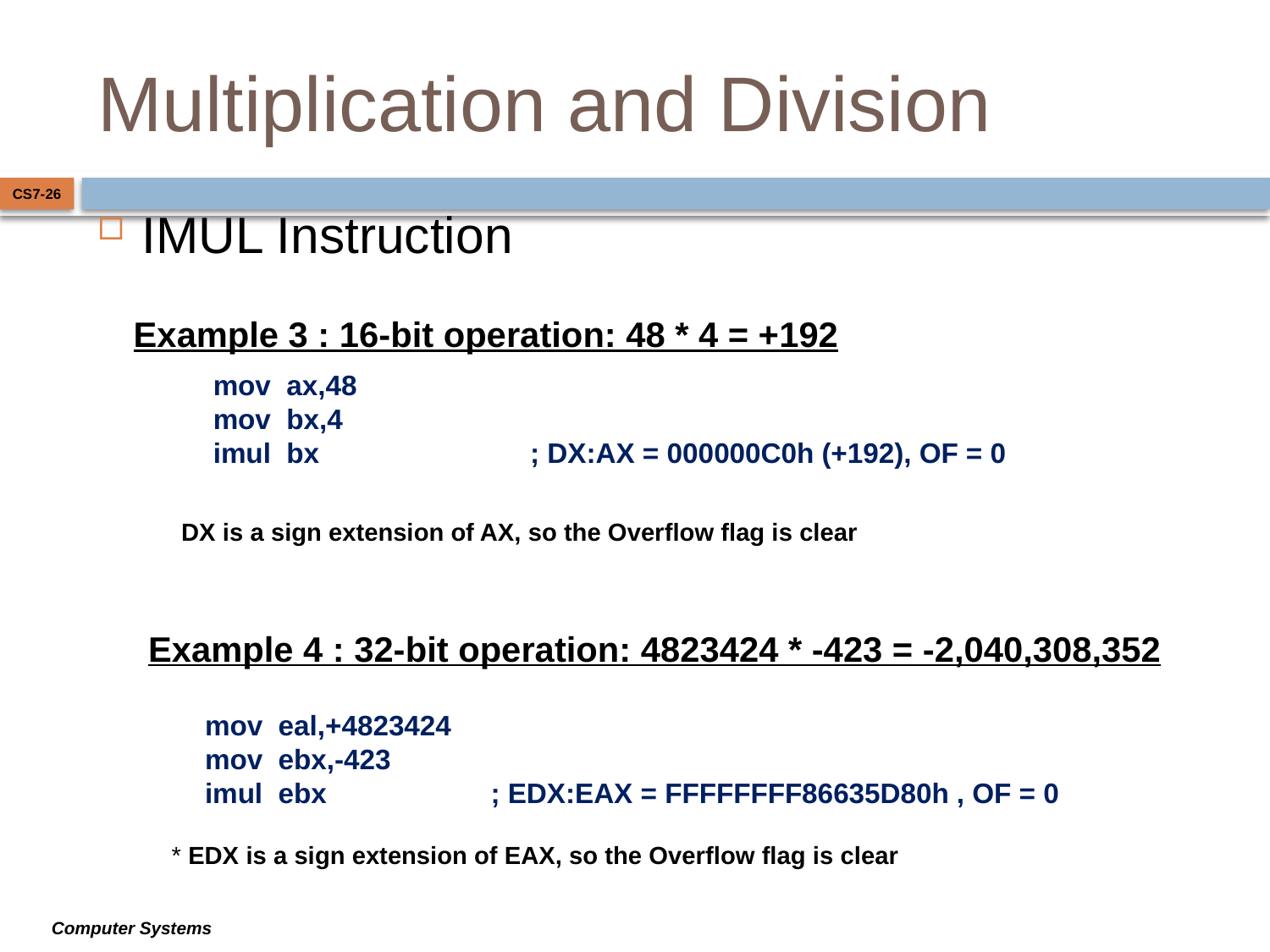

# Multiplication and Division
CS7-26
IMUL Instruction

Example 3 : 16-bit operation: 48 * 4 = +192
mov  ax,48
mov  bx,4
imul  bx                           ; DX:AX = 000000C0h (+192), OF = 0
DX is a sign extension of AX, so the Overflow flag is clear
Example 4 : 32-bit operation: 4823424 * -423 = -2,040,308,352
mov  eal,+4823424
mov  ebx,-423
imul  ebx                     ; EDX:EAX = FFFFFFFF86635D80h , OF = 0
* EDX is a sign extension of EAX, so the Overflow flag is clear